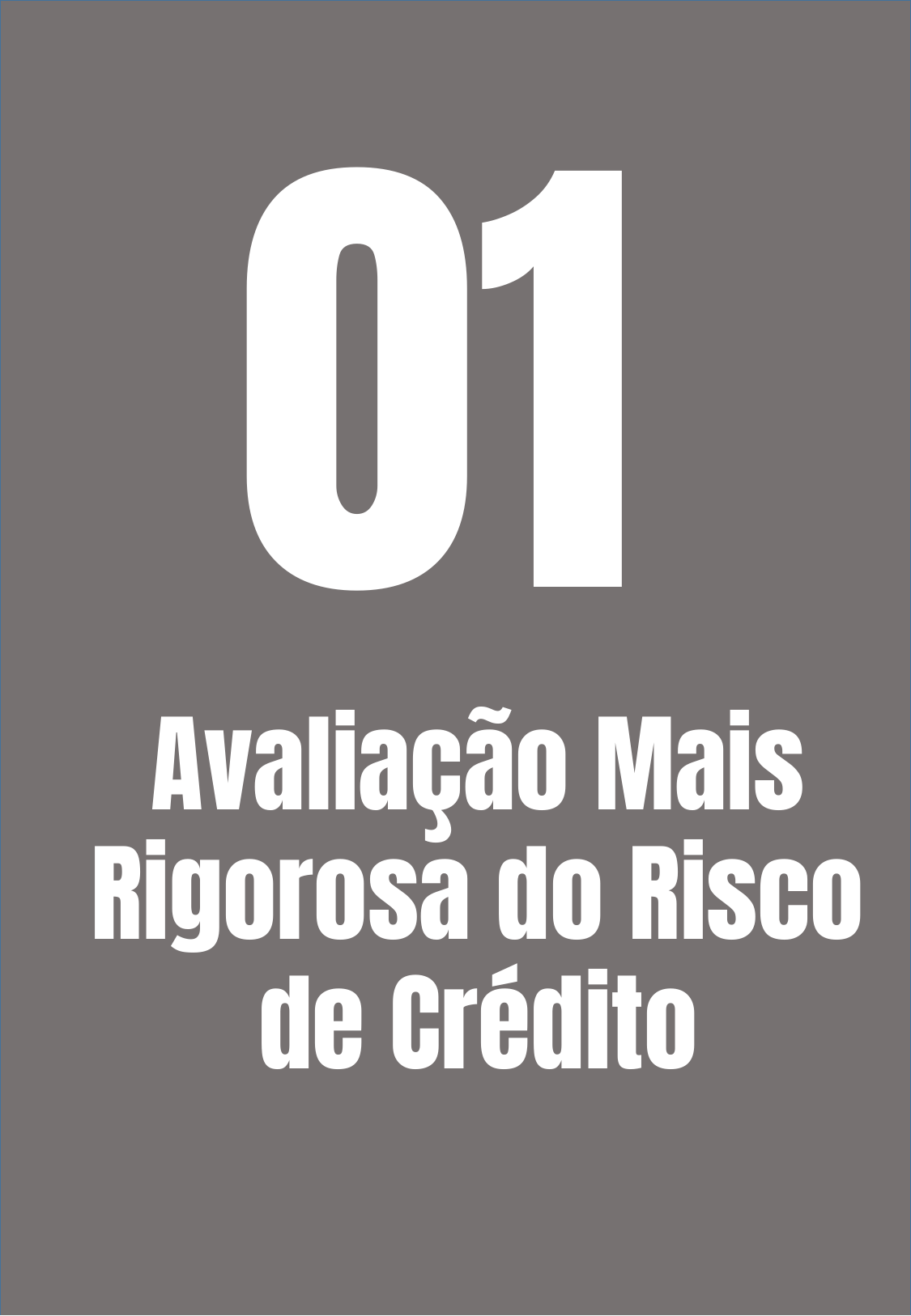

01

Avaliação Mais Rigorosa do Risco de Crédito
Como a Resolução 4966 do Bacen Impacta o Seu Dia a Dia - Tabata Duarte
3